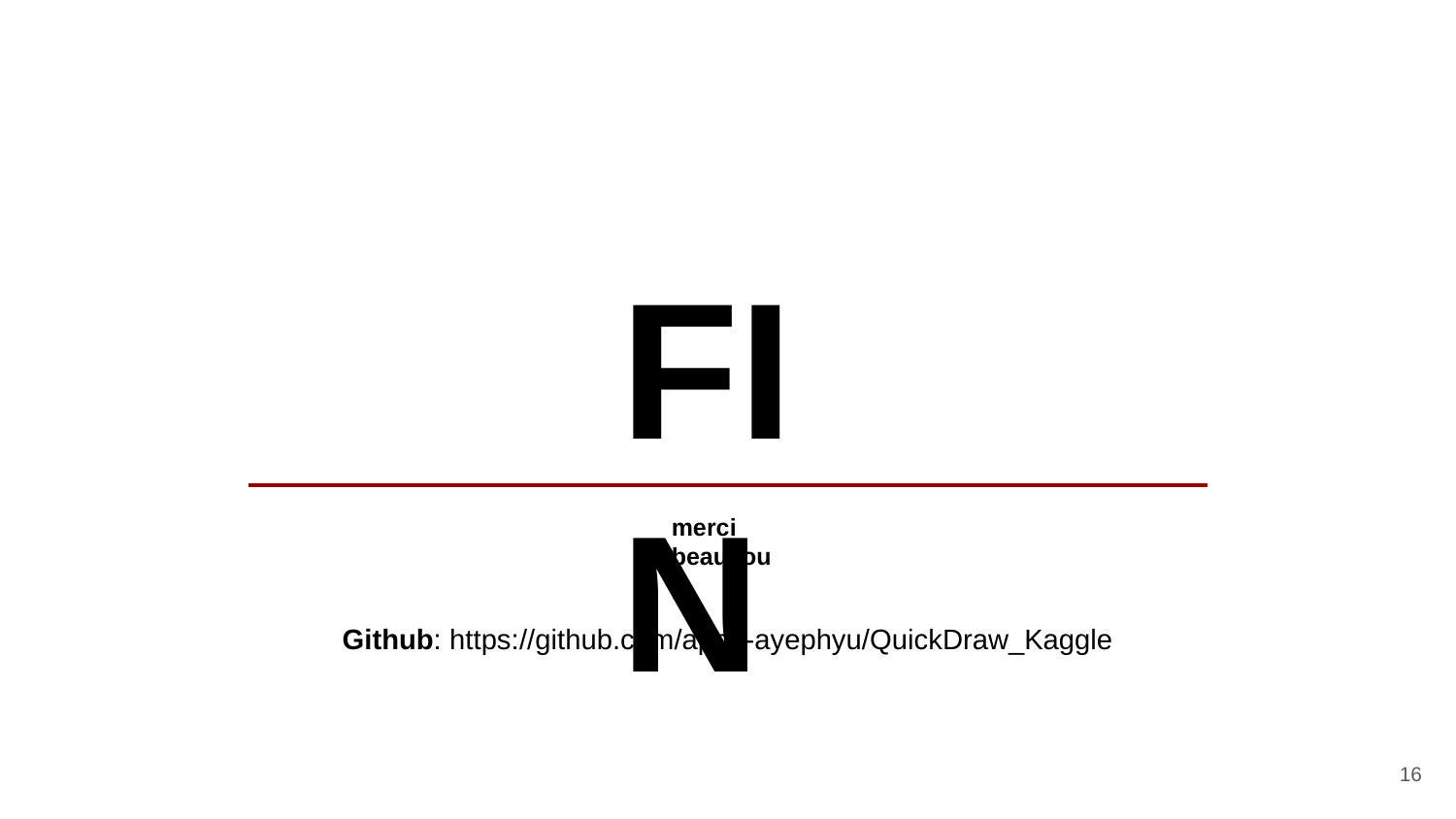

# FIN

merci beaucoup
Github: https://github.com/appa-ayephyu/QuickDraw_Kaggle
16